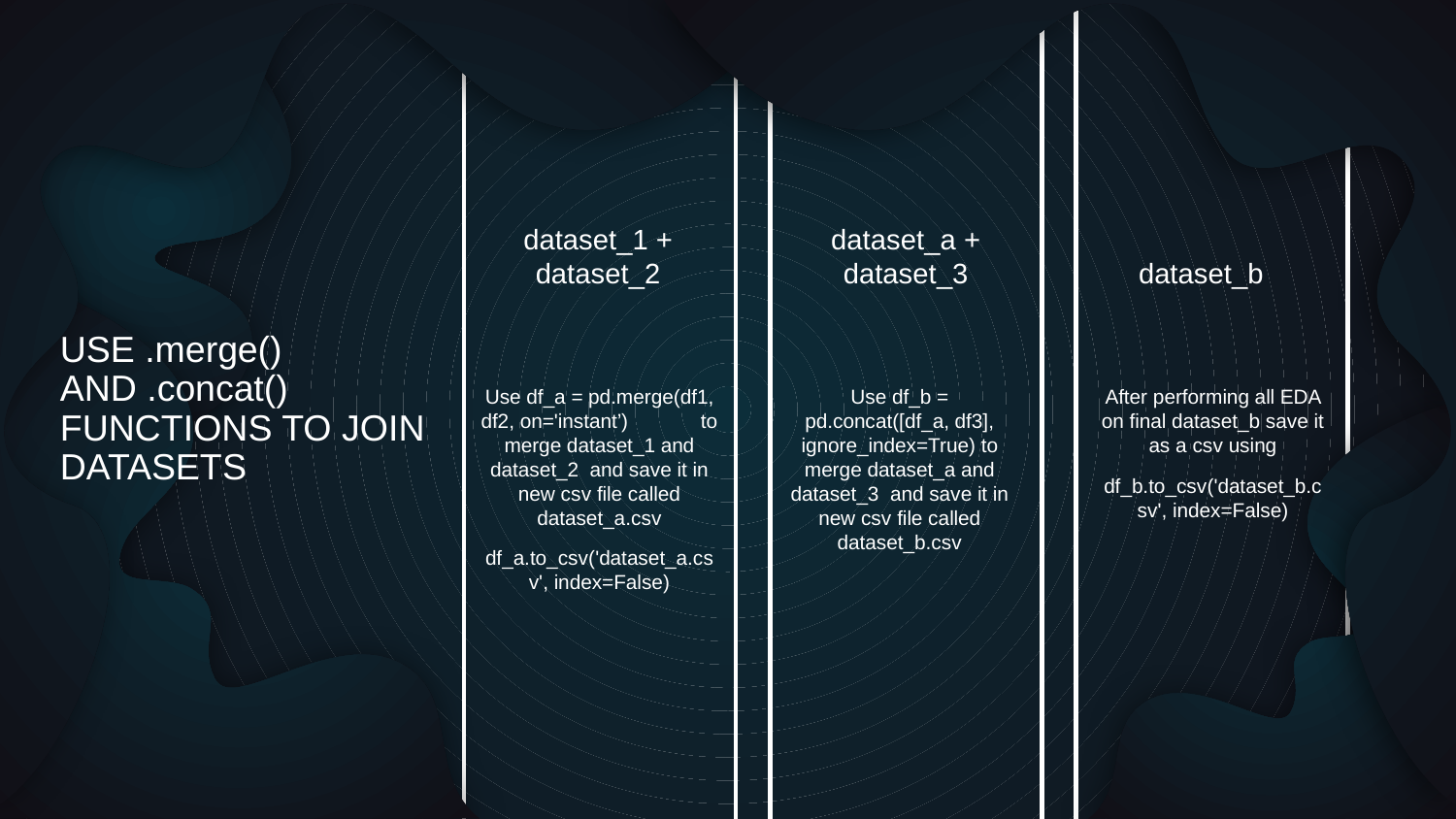

# USE .merge() AND .concat() FUNCTIONS TO JOIN DATASETS
dataset_1 + dataset_2
dataset_a + dataset_3
dataset_b
Use df_b = pd.concat([df_a, df3], ignore_index=True) to merge dataset_a and dataset_3  and save it in new csv file called dataset_b.csv
After performing all EDA on final dataset_b save it as a csv using
df_b.to_csv('dataset_b.csv', index=False)
Use df_a = pd.merge(df1, df2, on='instant’)             to merge dataset_1 and dataset_2  and save it in new csv file called dataset_a.csv
df_a.to_csv('dataset_a.csv', index=False)